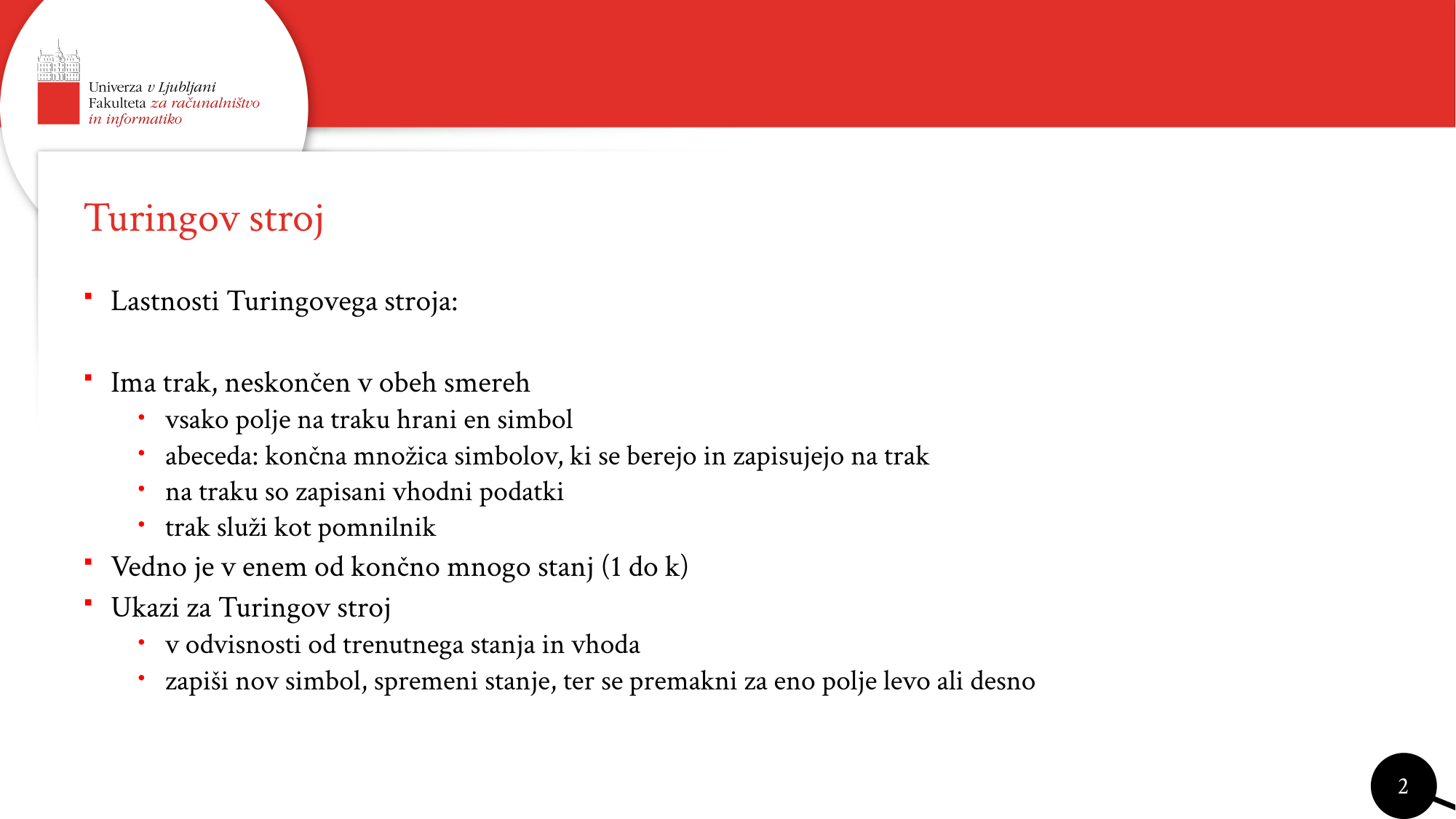

# Turingov stroj
Lastnosti Turingovega stroja:

Ima trak, neskončen v obeh smereh
vsako polje na traku hrani en simbol
abeceda: končna množica simbolov, ki se berejo in zapisujejo na trak
na traku so zapisani vhodni podatki
trak služi kot pomnilnik
Vedno je v enem od končno mnogo stanj (1 do k)
Ukazi za Turingov stroj
v odvisnosti od trenutnega stanja in vhoda
zapiši nov simbol, spremeni stanje, ter se premakni za eno polje levo ali desno

2